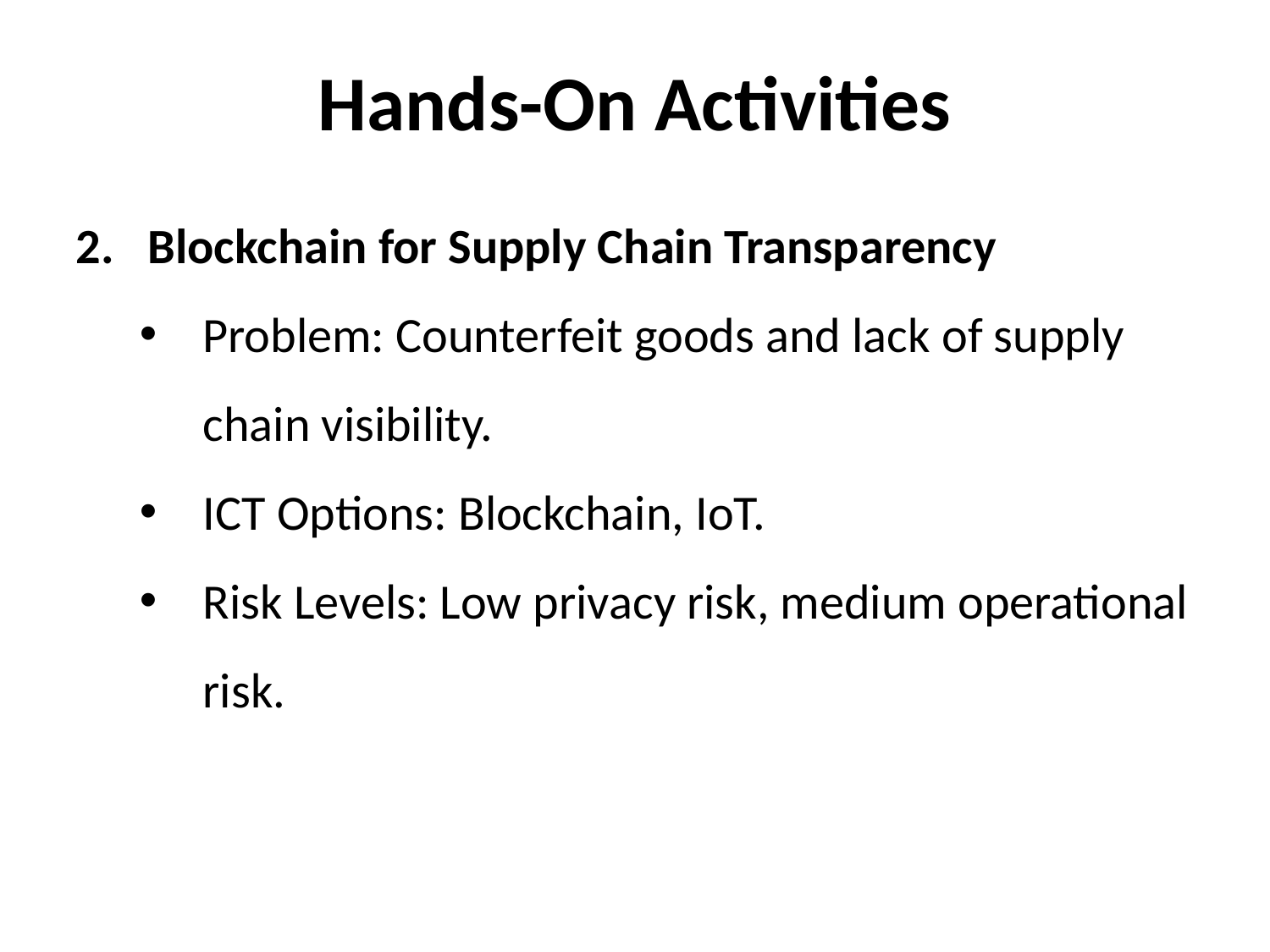

Hands-On Activities
2.   Blockchain for Supply Chain Transparency
Problem: Counterfeit goods and lack of supply chain visibility.
ICT Options: Blockchain, IoT.
Risk Levels: Low privacy risk, medium operational risk.